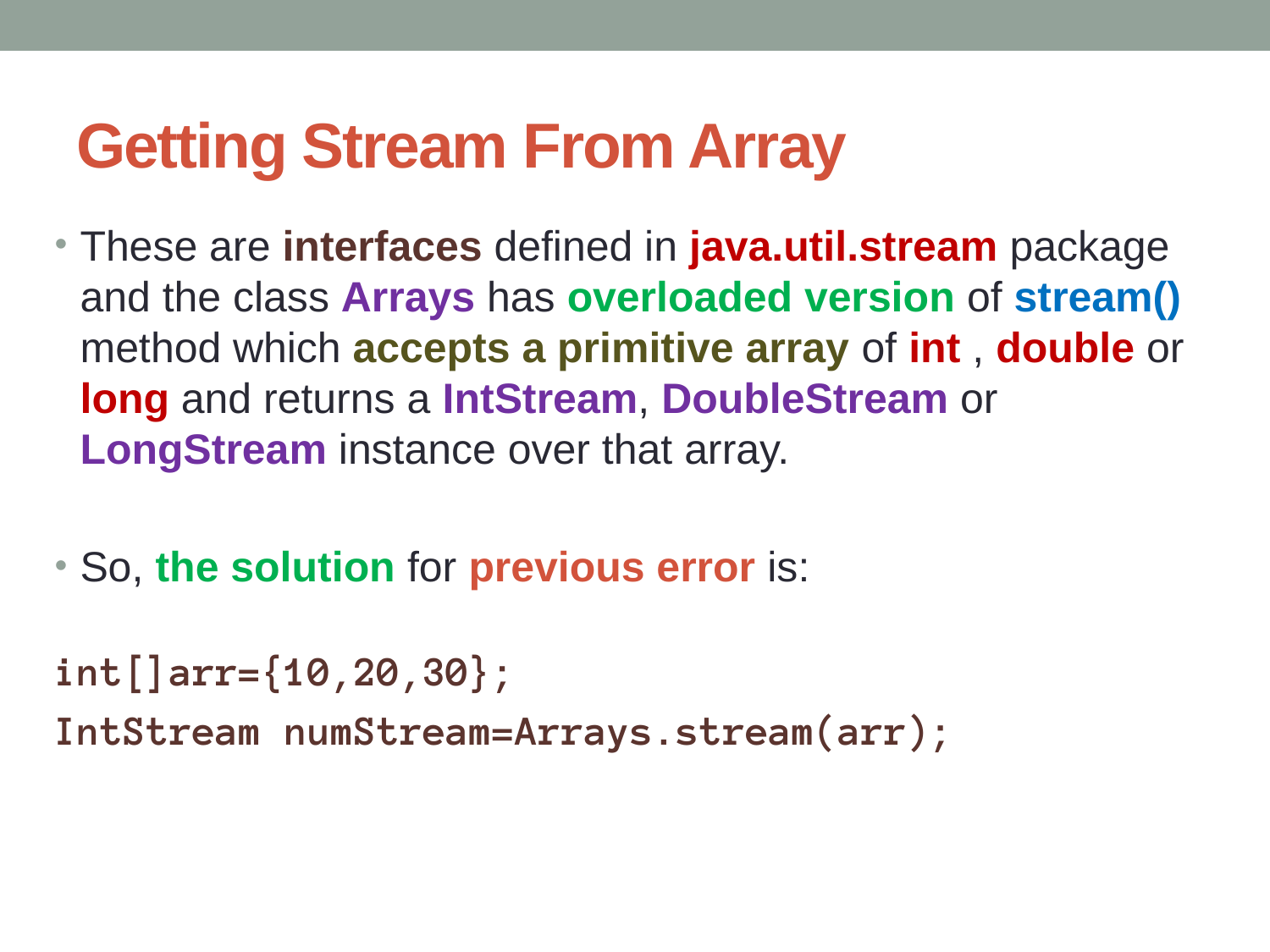

# Getting Stream From Array
These are interfaces defined in java.util.stream package and the class Arrays has overloaded version of stream() method which accepts a primitive array of int , double or long and returns a IntStream, DoubleStream or LongStream instance over that array.

So, the solution for previous error is:

int[]arr={10,20,30};
IntStream numStream=Arrays.stream(arr);